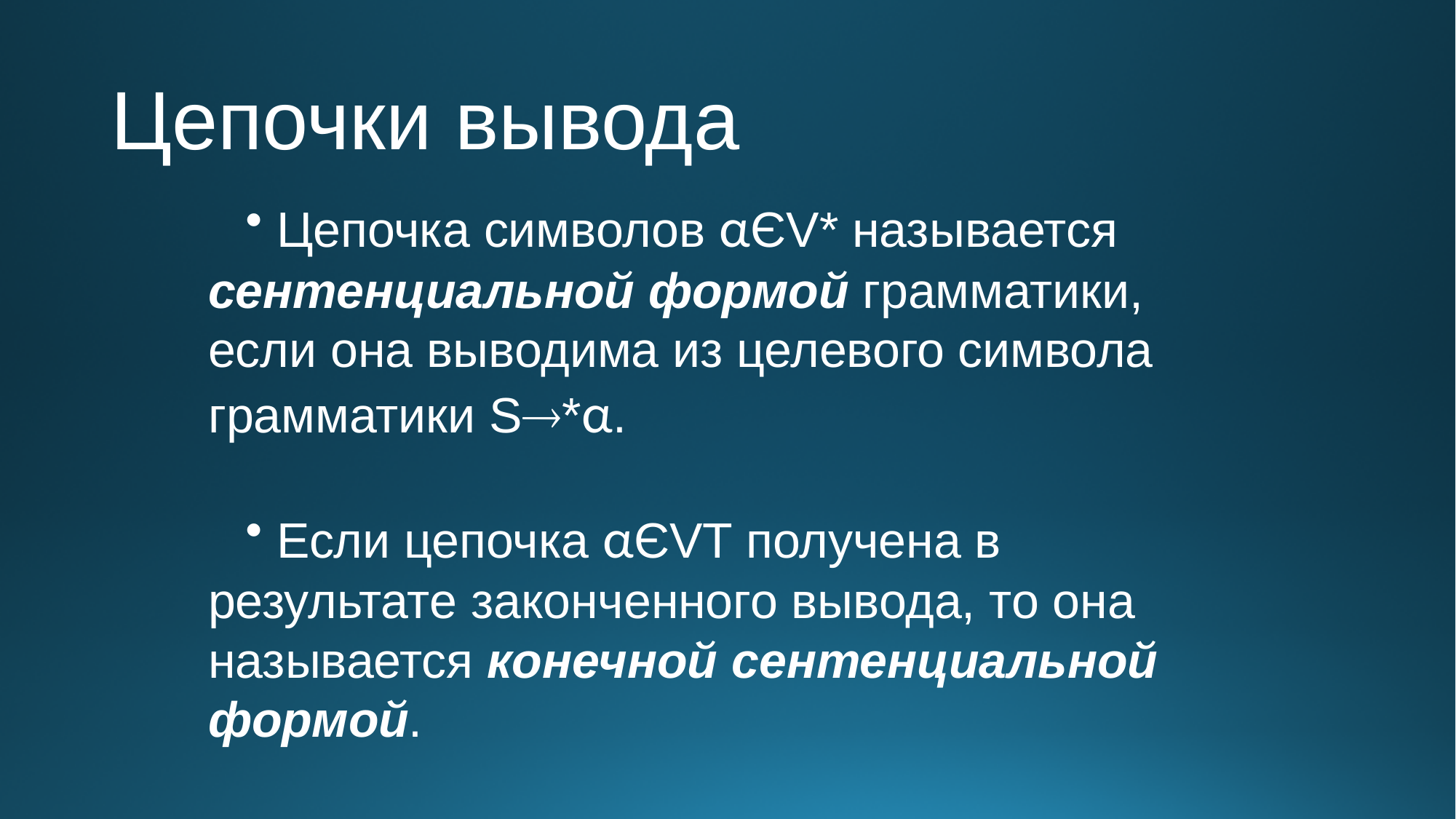

# Цепочки вывода
 Цепочка символов αЄV* называется сентенциальной формой грамматики, если она выводима из целевого символа грамматики S→*α.

 Если цепочка αЄVT получена в результате законченного вывода, то она называется конечной сентенциальной формой.